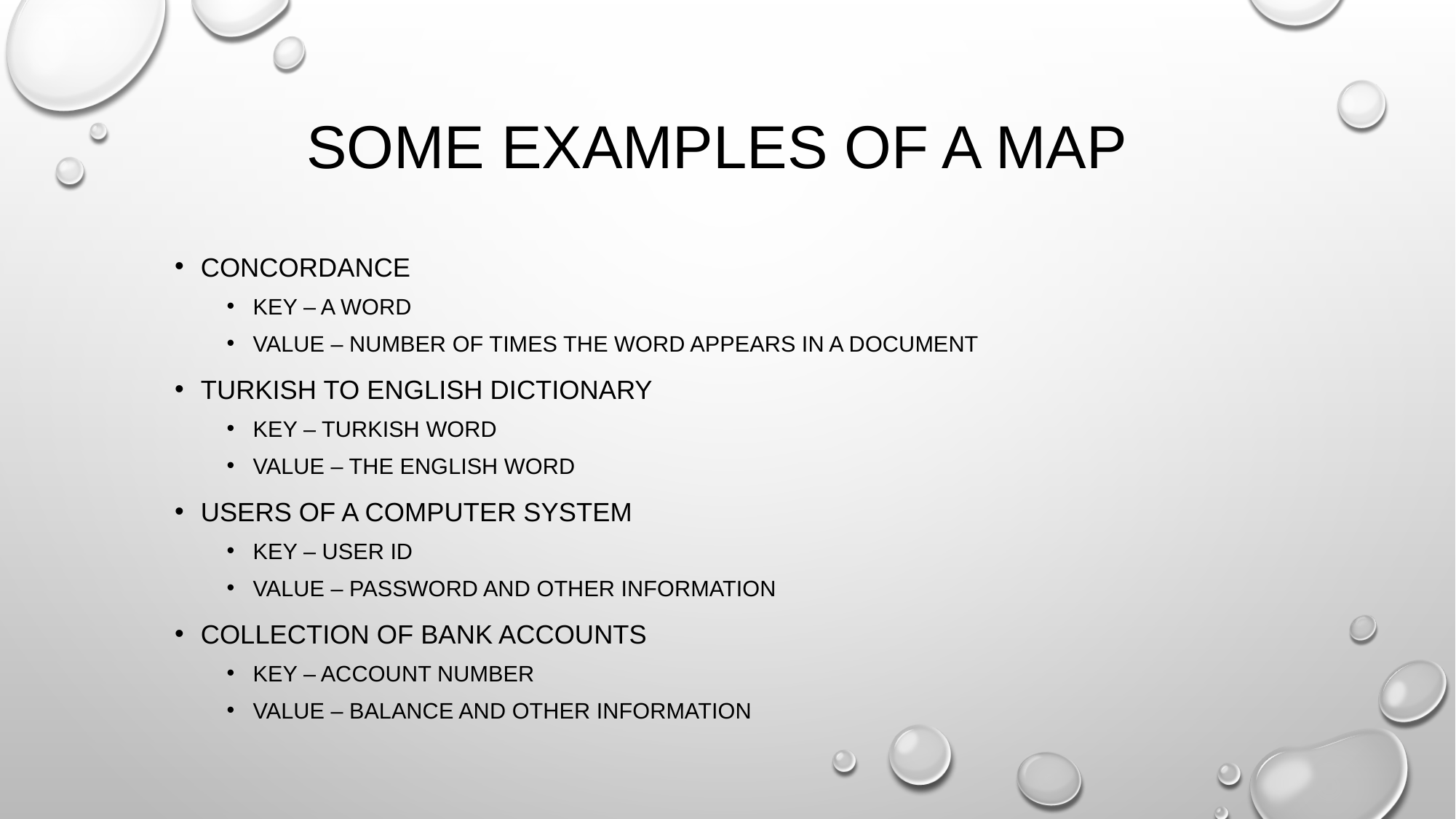

# Some examples of a map
Concordance
Key – a word
Value – number of times the word appears in a document
Turkish to English dictionary
Key – Turkish word
Value – the English word
Users of a computer system
Key – user id
Value – password and other information
Collection of bank accounts
Key – account number
Value – balance and other information